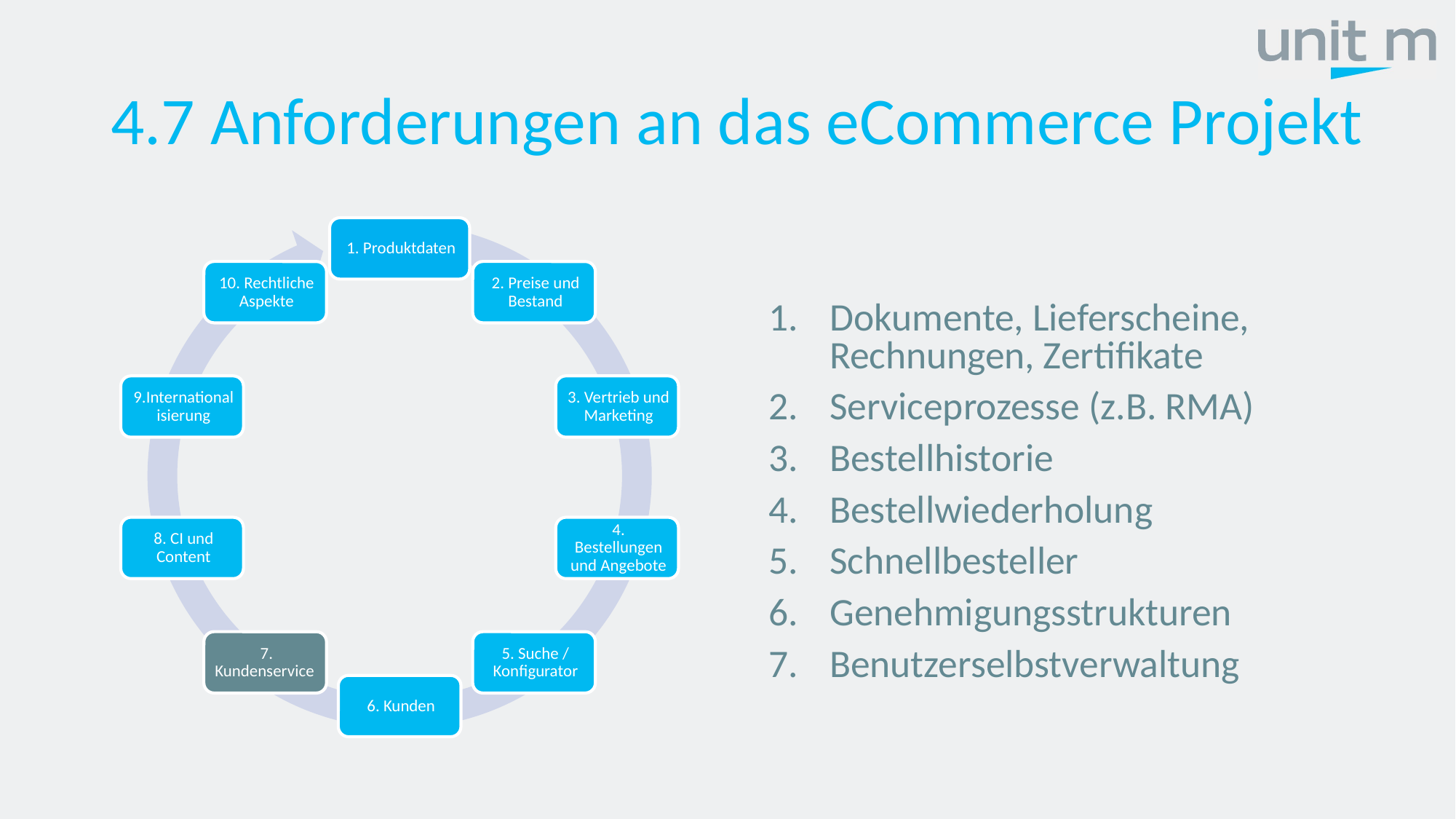

# 4.7 Anforderungen an das eCommerce Projekt
1. Produktdaten
2. Preise und Bestand
3. Vertrieb und Marketing
4. Bestellungen und Angebote
5. Suche / Konfigurator
6. Kunden
7. Kundenservice
8. CI und Content
9.Internationalisierung
10. Rechtliche Aspekte
Dokumente, Lieferscheine, Rechnungen, Zertifikate
Serviceprozesse (z.B. RMA)
Bestellhistorie
Bestellwiederholung
Schnellbesteller
Genehmigungsstrukturen
Benutzerselbstverwaltung